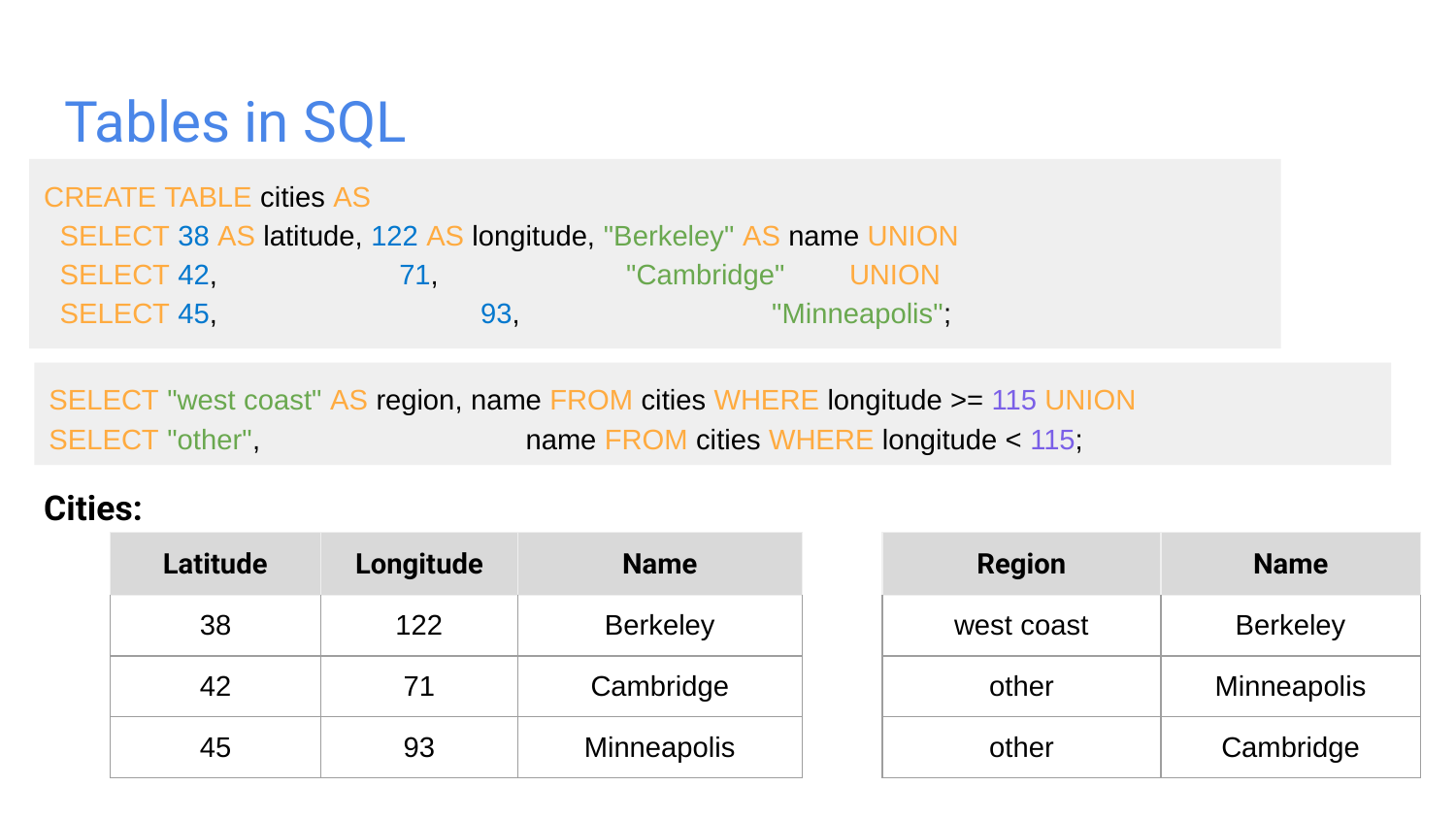

# Tables in SQL
CREATE TABLE cities AS
  SELECT 38 AS latitude, 122 AS longitude, "Berkeley" AS name UNION
  SELECT 42,	        71,		"Cambridge"        UNION
  SELECT 45,		93,		"Minneapolis";
SELECT "west coast" AS region, name FROM cities WHERE longitude >= 115 UNION
SELECT "other", 		     name FROM cities WHERE longitude < 115;
Cities:
| Latitude | Longitude | Name |
| --- | --- | --- |
| 38 | 122 | Berkeley |
| 42 | 71 | Cambridge |
| 45 | 93 | Minneapolis |
| Region | Name |
| --- | --- |
| west coast | Berkeley |
| other | Minneapolis |
| other | Cambridge |